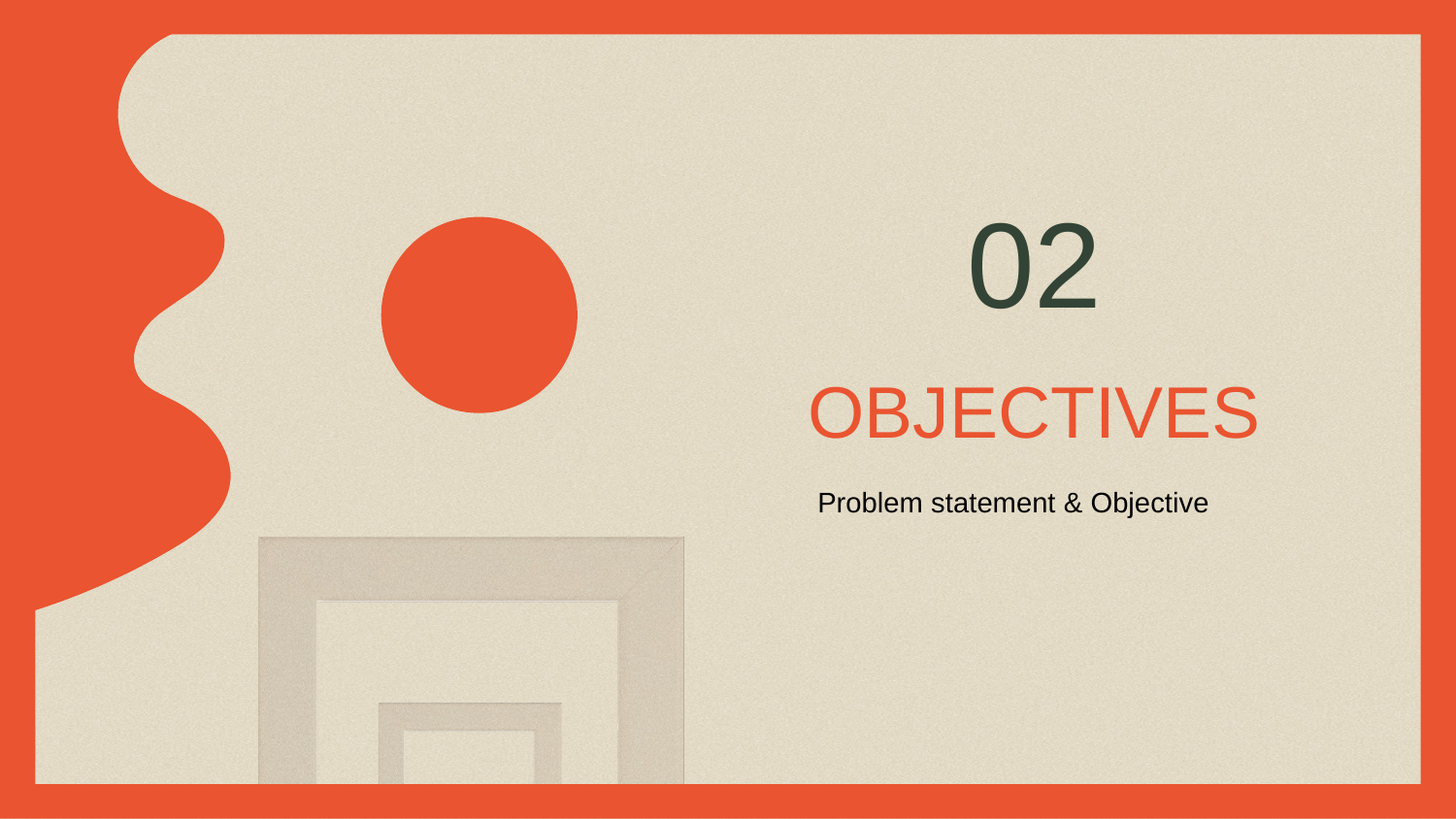

02
# OBJECTIVES
Problem statement & Objective